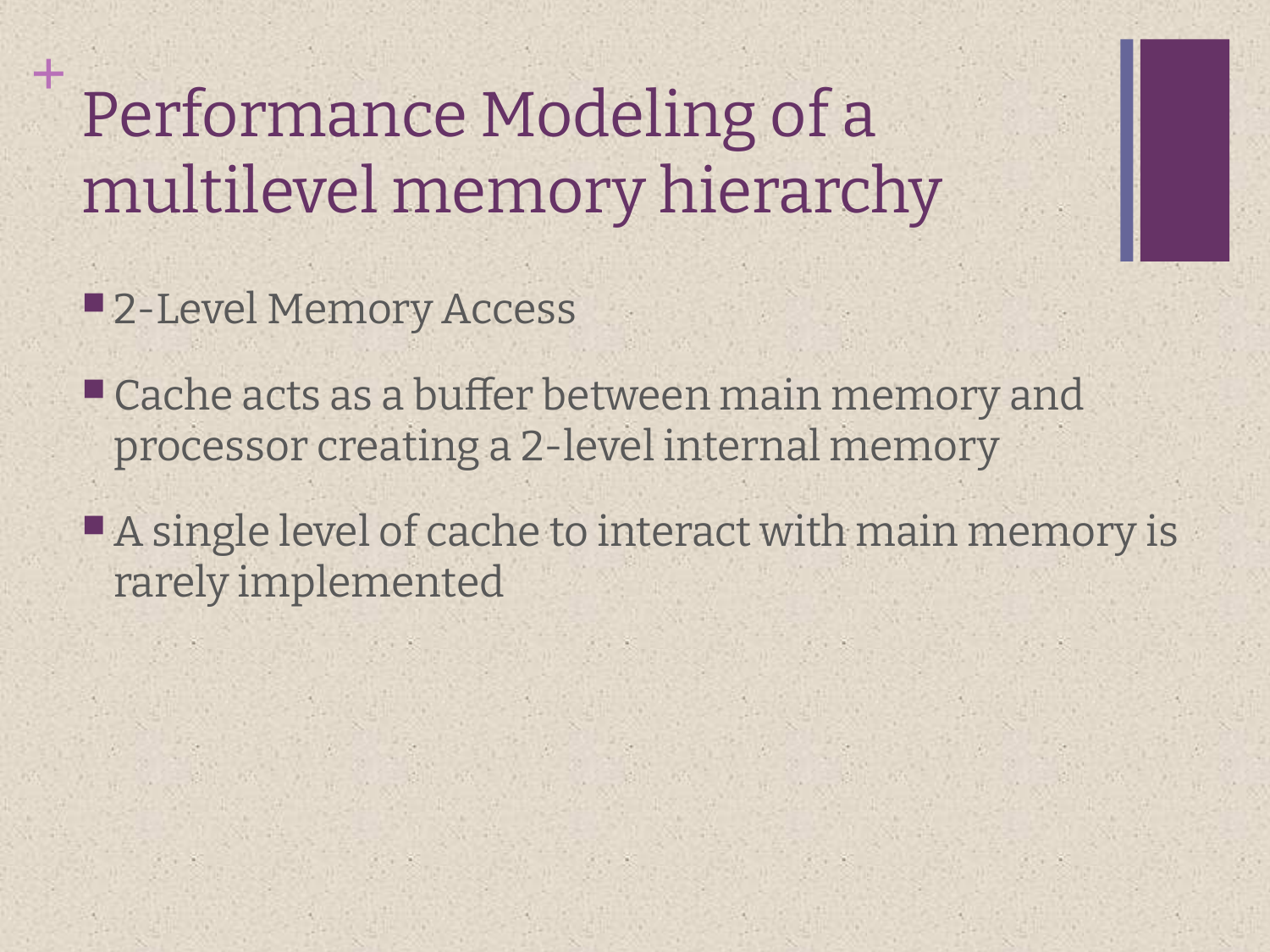

# Performance Modeling of a multilevel memory hierarchy
2-Level Memory Access
Cache acts as a buffer between main memory and processor creating a 2-level internal memory
A single level of cache to interact with main memory is rarely implemented